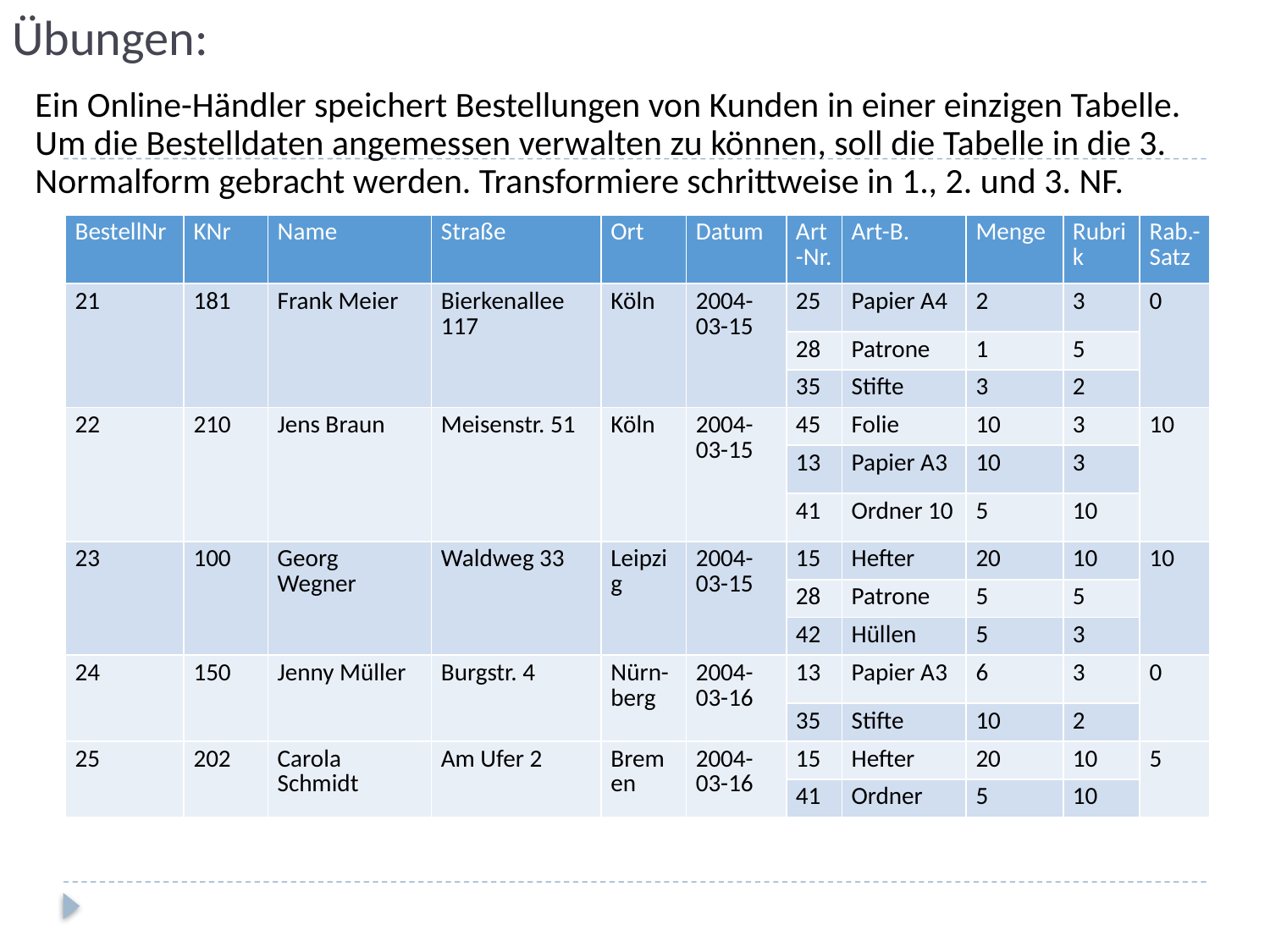

# Übungen:
Ein Online-Händler speichert Bestellungen von Kunden in einer einzigen Tabelle. Um die Bestelldaten angemessen verwalten zu können, soll die Tabelle in die 3. Normalform gebracht werden. Transformiere schrittweise in 1., 2. und 3. NF.
| BestellNr | KNr | Name | Straße | Ort | Datum | Art-Nr. | Art-B. | Menge | Rubrik | Rab.-Satz |
| --- | --- | --- | --- | --- | --- | --- | --- | --- | --- | --- |
| 21 | 181 | Frank Meier | Bierkenallee 117 | Köln | 2004-03-15 | 25 | Papier A4 | 2 | 3 | 0 |
|  |  |  |  |  |  | 28 | Patrone | 1 | 5 |  |
|  |  |  |  |  |  | 35 | Stifte | 3 | 2 |  |
| 22 | 210 | Jens Braun | Meisenstr. 51 | Köln | 2004-03-15 | 45 | Folie | 10 | 3 | 10 |
|  |  |  |  |  |  | 13 | Papier A3 | 10 | 3 |  |
|  |  |  |  |  |  | 41 | Ordner 10 | 5 | 10 |  |
| 23 | 100 | Georg Wegner | Waldweg 33 | Leipzig | 2004-03-15 | 15 | Hefter | 20 | 10 | 10 |
|  |  |  |  |  |  | 28 | Patrone | 5 | 5 |  |
|  |  |  |  |  |  | 42 | Hüllen | 5 | 3 |  |
| 24 | 150 | Jenny Müller | Burgstr. 4 | Nürn-berg | 2004-03-16 | 13 | Papier A3 | 6 | 3 | 0 |
|  |  |  |  |  |  | 35 | Stifte | 10 | 2 |  |
| 25 | 202 | Carola Schmidt | Am Ufer 2 | Bremen | 2004-03-16 | 15 | Hefter | 20 | 10 | 5 |
|  |  |  |  |  |  | 41 | Ordner | 5 | 10 |  |